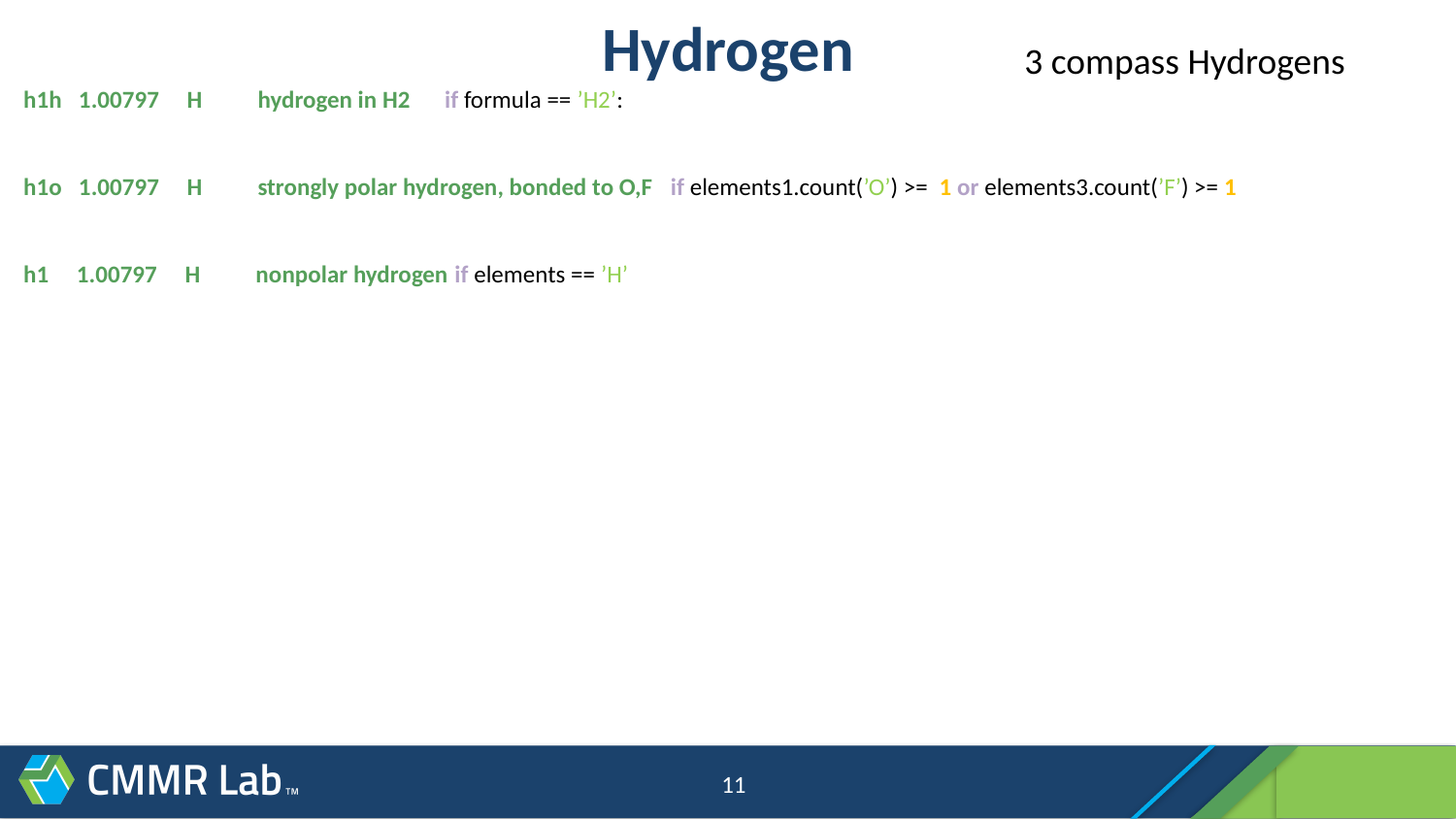

# Hydrogen
3 compass Hydrogens
h1h   1.00797     H          hydrogen in H2      if formula == ’H2’:

h1o   1.00797     H          strongly polar hydrogen, bonded to O,F   if elements1.count(’O’) >=  1 or elements3.count(’F’) >= 1

h1     1.00797     H          nonpolar hydrogen if elements == ’H’

11